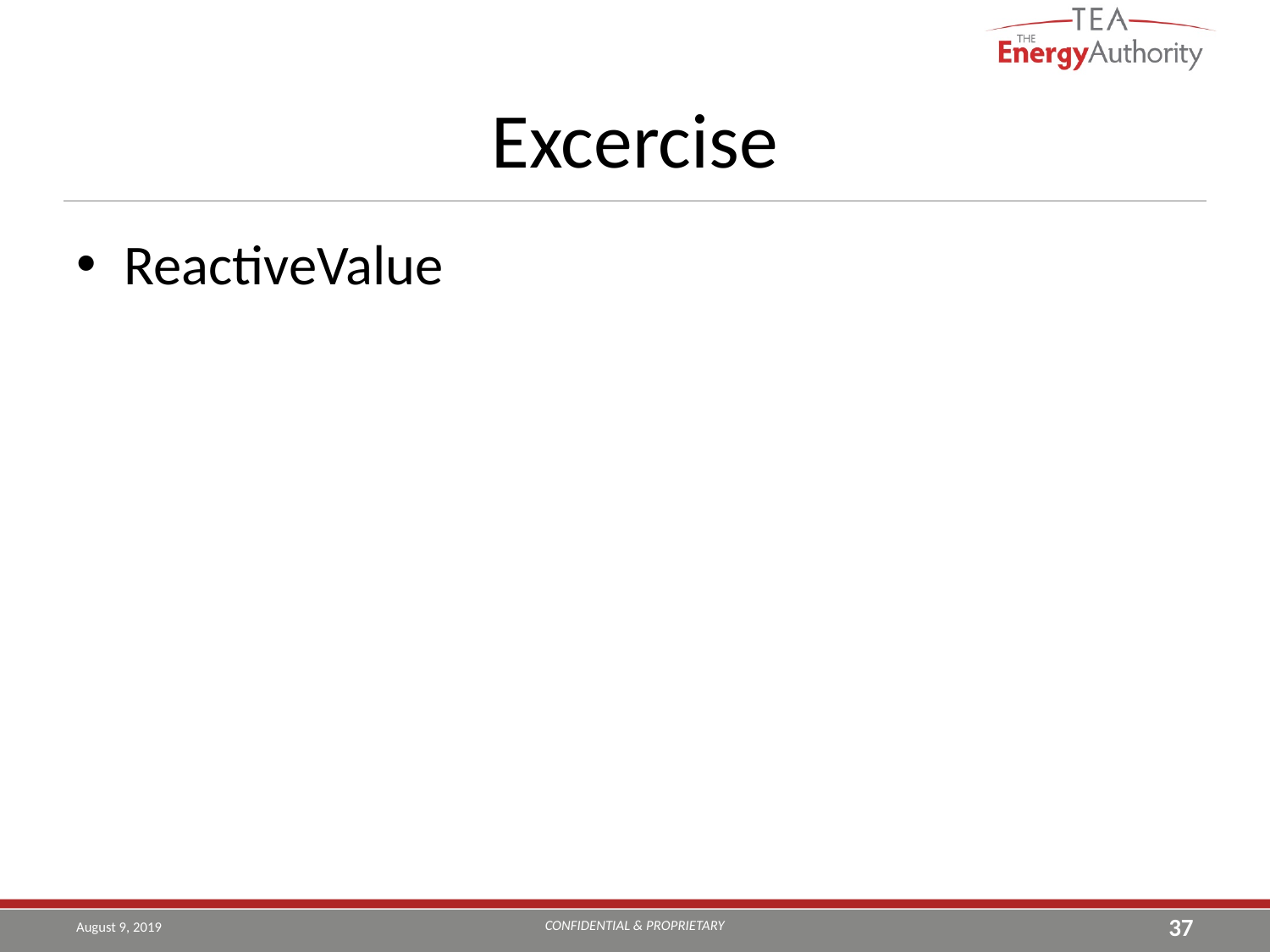

# Excercise
ReactiveValue
CONFIDENTIAL & PROPRIETARY
August 9, 2019
37